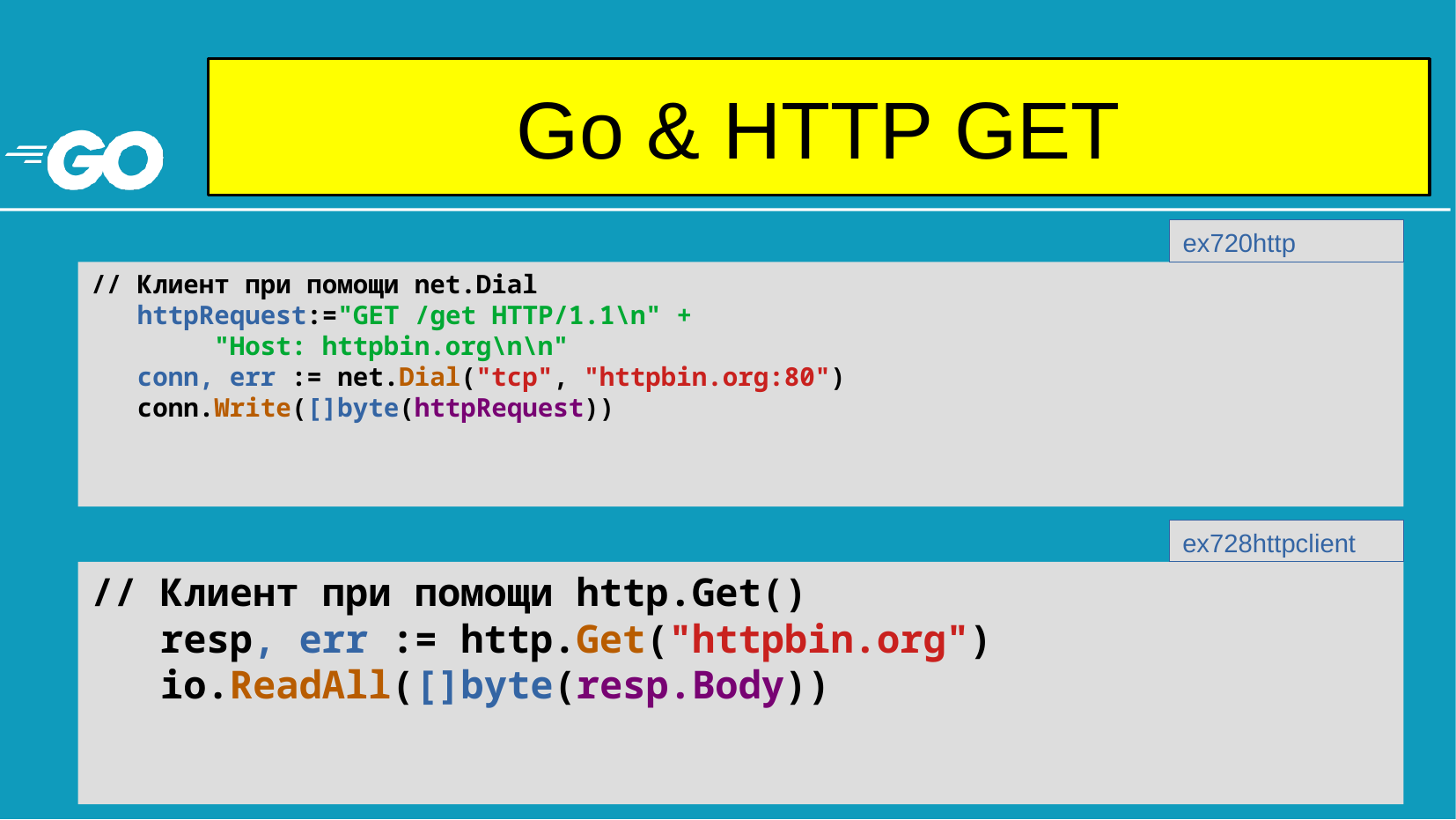

# Go & HTTP GET
ex720http
// Клиент при помощи net.Dial
   httpRequest:="GET /get HTTP/1.1\n" +
        "Host: httpbin.org\n\n"
   conn, err := net.Dial("tcp", "httpbin.org:80")
   conn.Write([]byte(httpRequest))
ex728httpclient
// Клиент при помощи http.Get()
   resp, err := http.Get("httpbin.org")
   io.ReadAll([]byte(resp.Body))